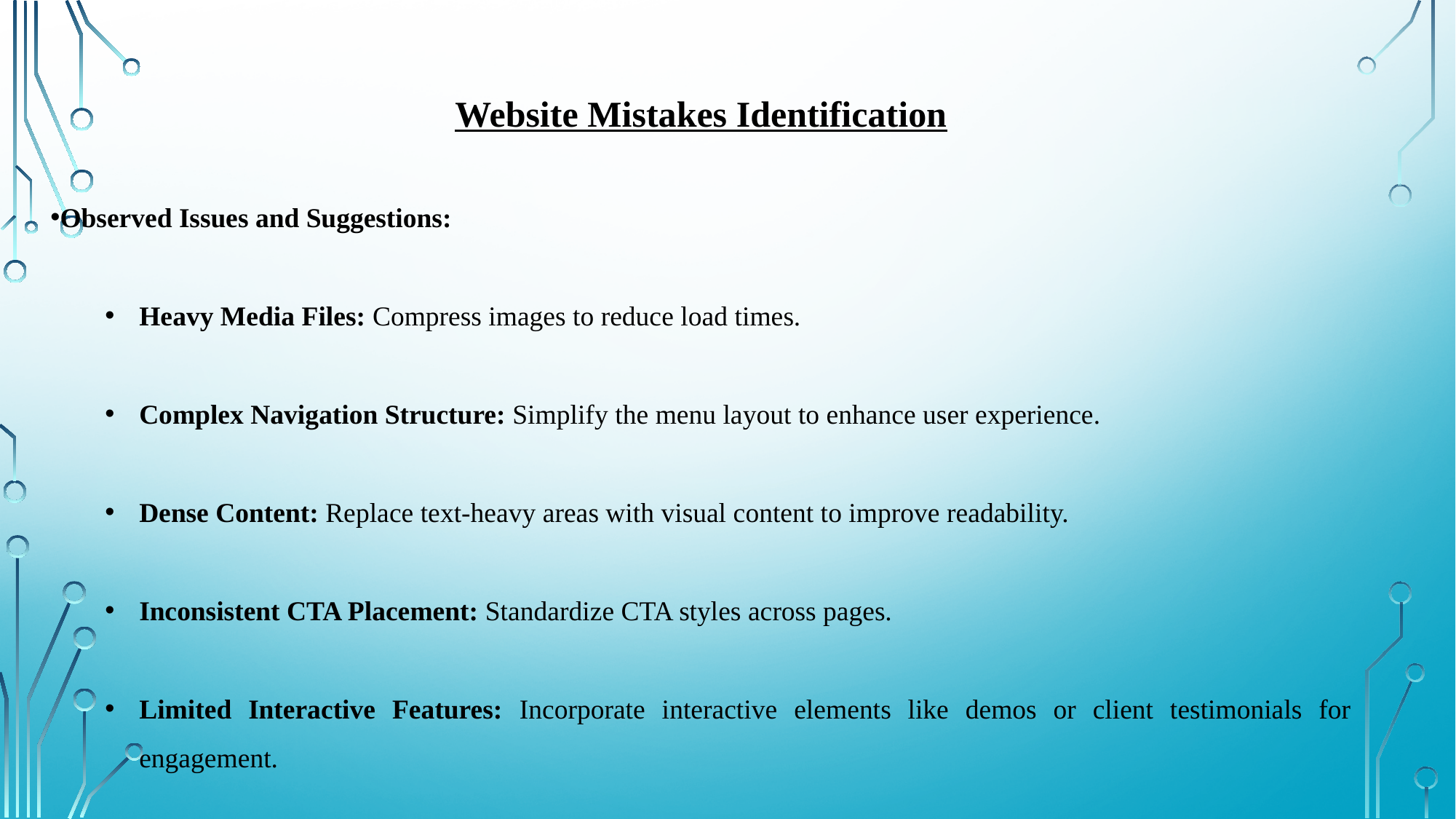

Website Mistakes Identification

Observed Issues and Suggestions:

Heavy Media Files: Compress images to reduce load times.

Complex Navigation Structure: Simplify the menu layout to enhance user experience.

Dense Content: Replace text-heavy areas with visual content to improve readability.

Inconsistent CTA Placement: Standardize CTA styles across pages.

Limited Interactive Features: Incorporate interactive elements like demos or client testimonials for engagement.